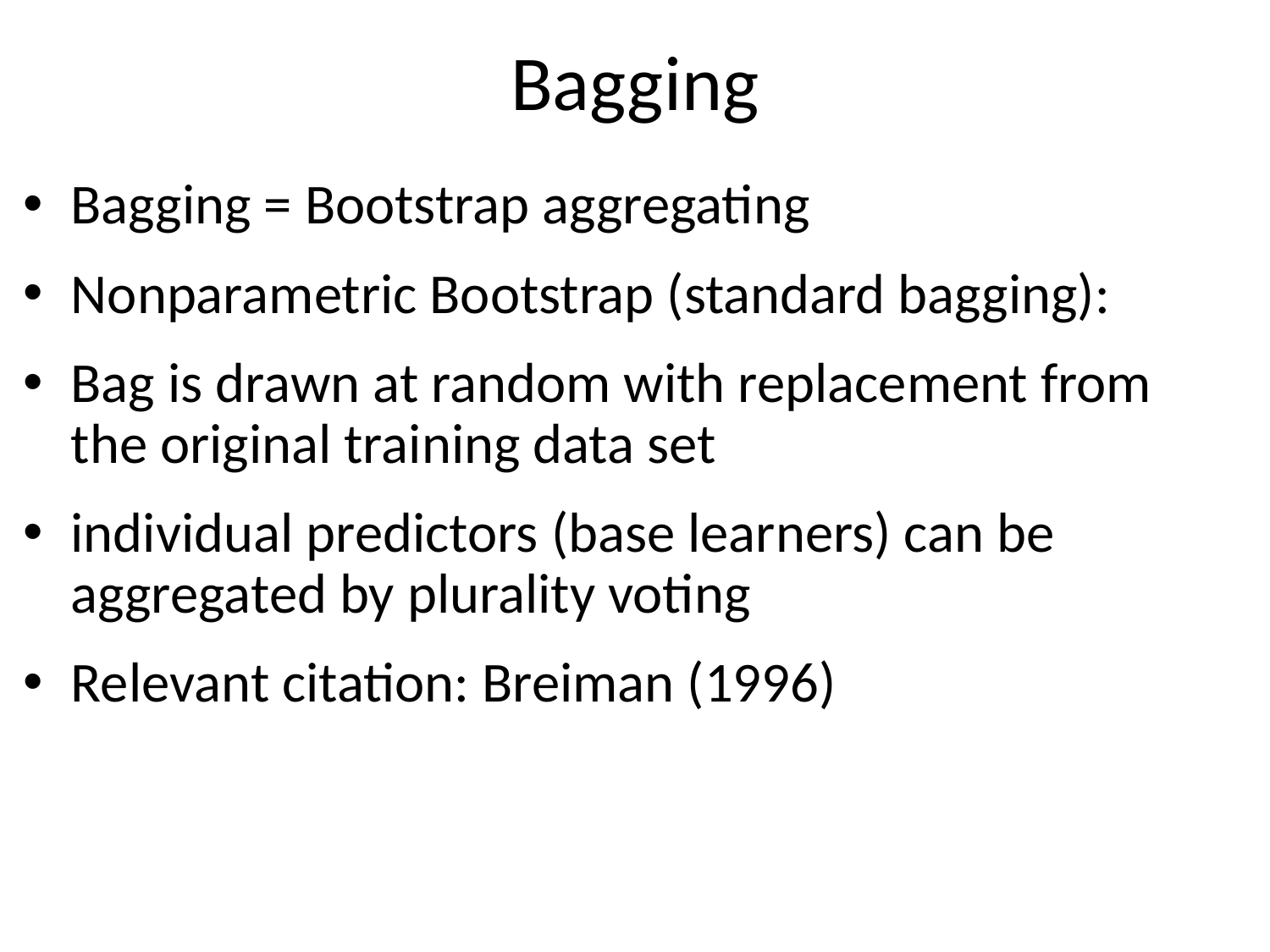

# Bagging
Bagging = Bootstrap aggregating
Nonparametric Bootstrap (standard bagging):
Bag is drawn at random with replacement from the original training data set
individual predictors (base learners) can be aggregated by plurality voting
Relevant citation: Breiman (1996)